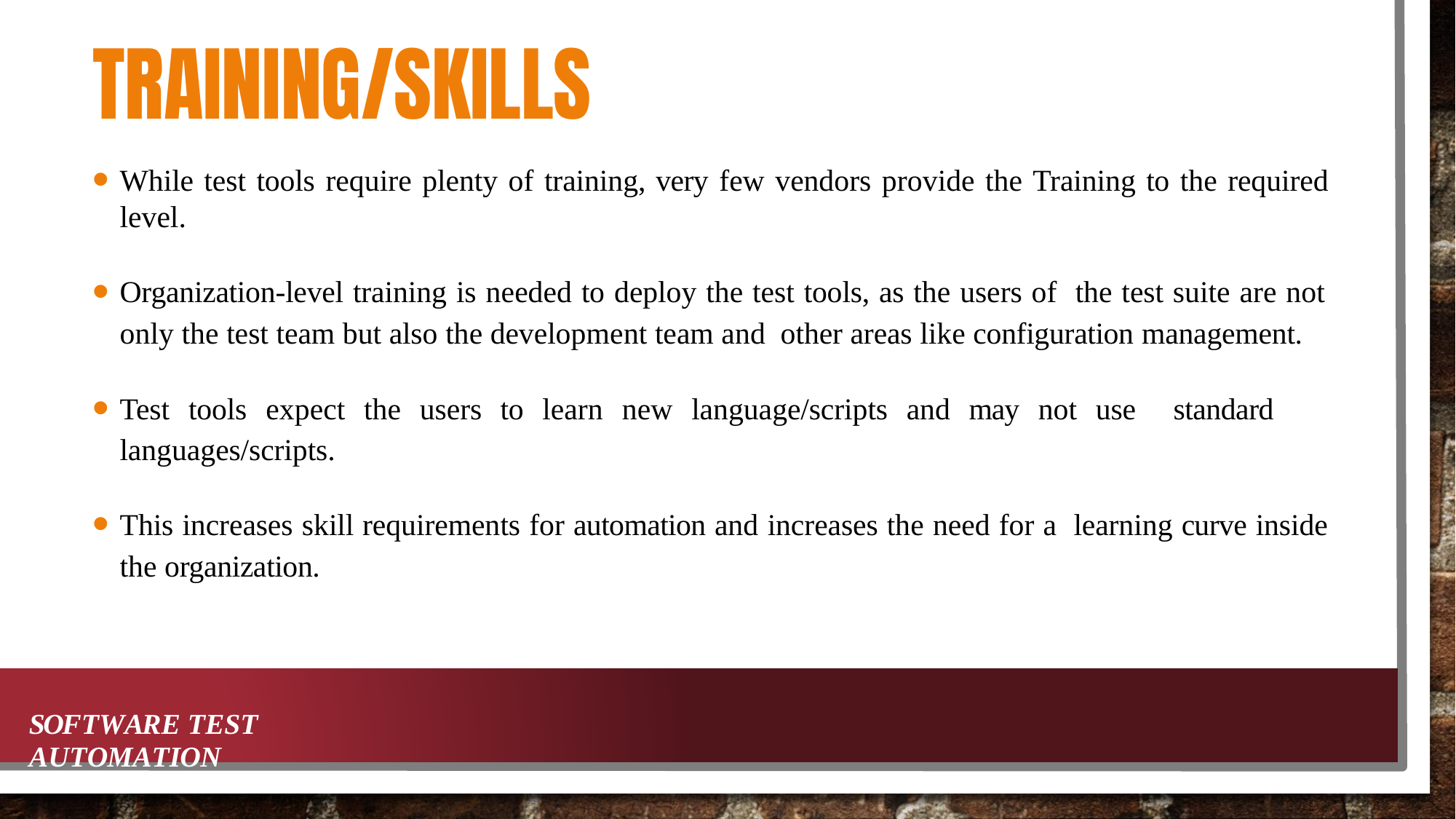

# TRAINING/SKILLS
While test tools require plenty of training, very few vendors provide the Training to the required level.

Organization-level training is needed to deploy the test tools, as the users of  the test suite are not only the test team but also the development team and  other areas like configuration management.

Test tools expect the users to learn new language/scripts and may not use  standard languages/scripts.

This increases skill requirements for automation and increases the need for a  learning curve inside the organization.
SOFTWARE TEST AUTOMATION